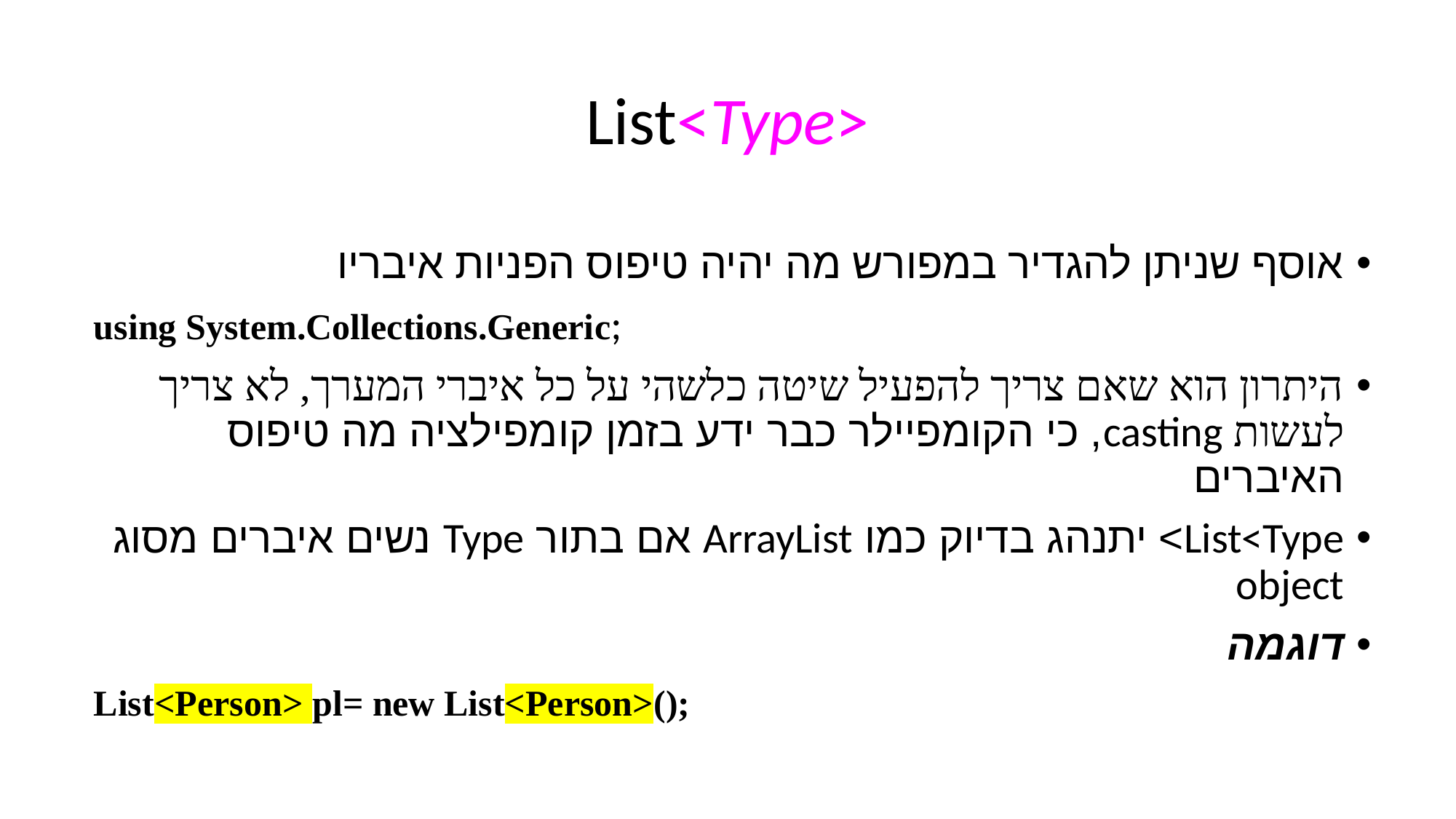

# List<Type>
אוסף שניתן להגדיר במפורש מה יהיה טיפוס הפניות איבריו
using System.Collections.Generic;
היתרון הוא שאם צריך להפעיל שיטה כלשהי על כל איברי המערך, לא צריך לעשות casting, כי הקומפיילר כבר ידע בזמן קומפילציה מה טיפוס האיברים
List<Type> יתנהג בדיוק כמו ArrayList אם בתור Type נשים איברים מסוג  object
דוגמה
List<Person> pl= new List<Person>();